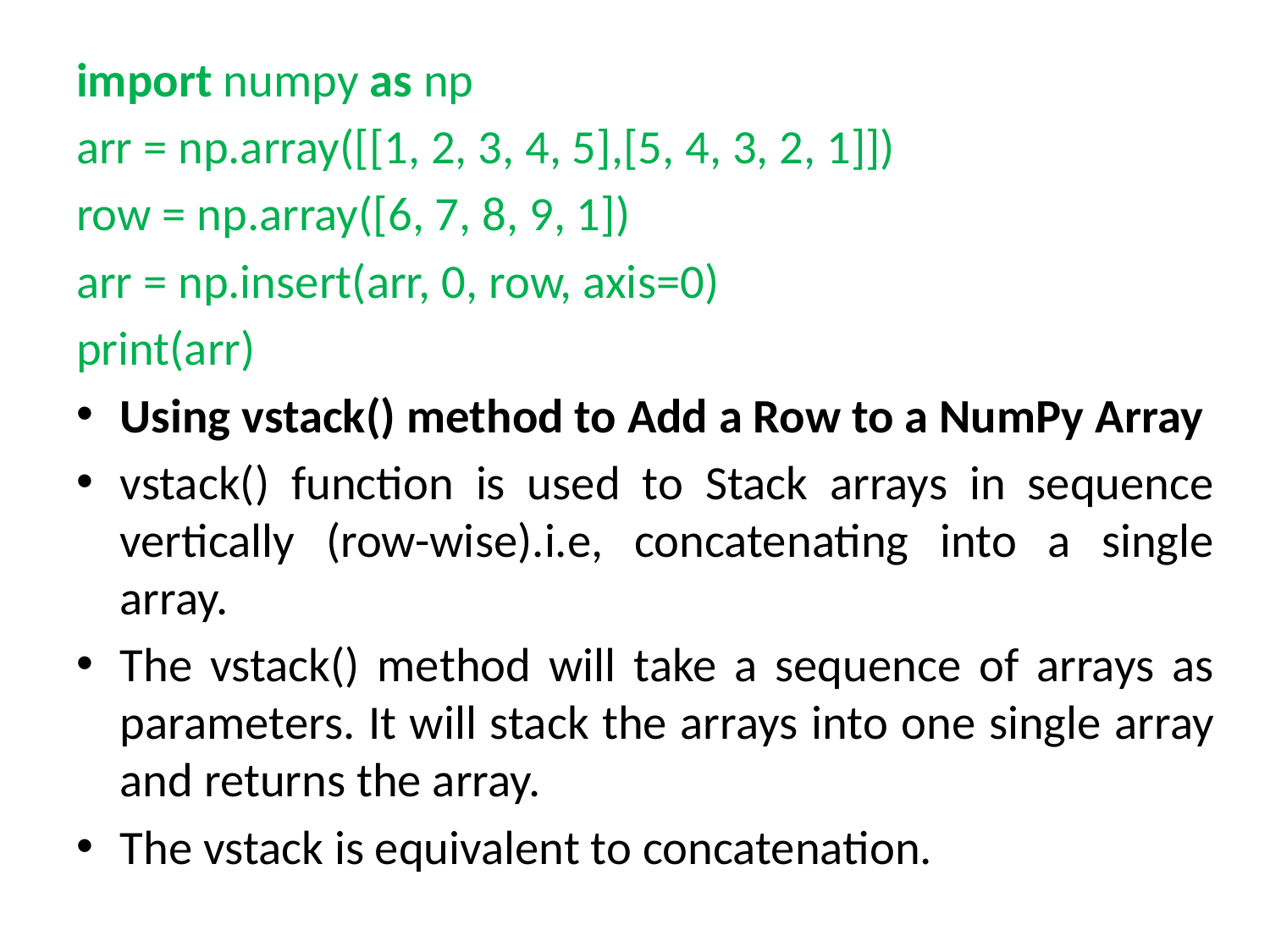

import numpy as np
arr = np.array([[1, 2, 3, 4, 5],[5, 4, 3, 2, 1]])
row = np.array([6, 7, 8, 9, 1])
arr = np.insert(arr, 0, row, axis=0)
print(arr)
Using vstack() method to Add a Row to a NumPy Array
vstack() function is used to Stack arrays in sequence vertically (row-wise).i.e, concatenating into a single array.
The vstack() method will take a sequence of arrays as parameters. It will stack the arrays into one single array and returns the array.
The vstack is equivalent to concatenation.